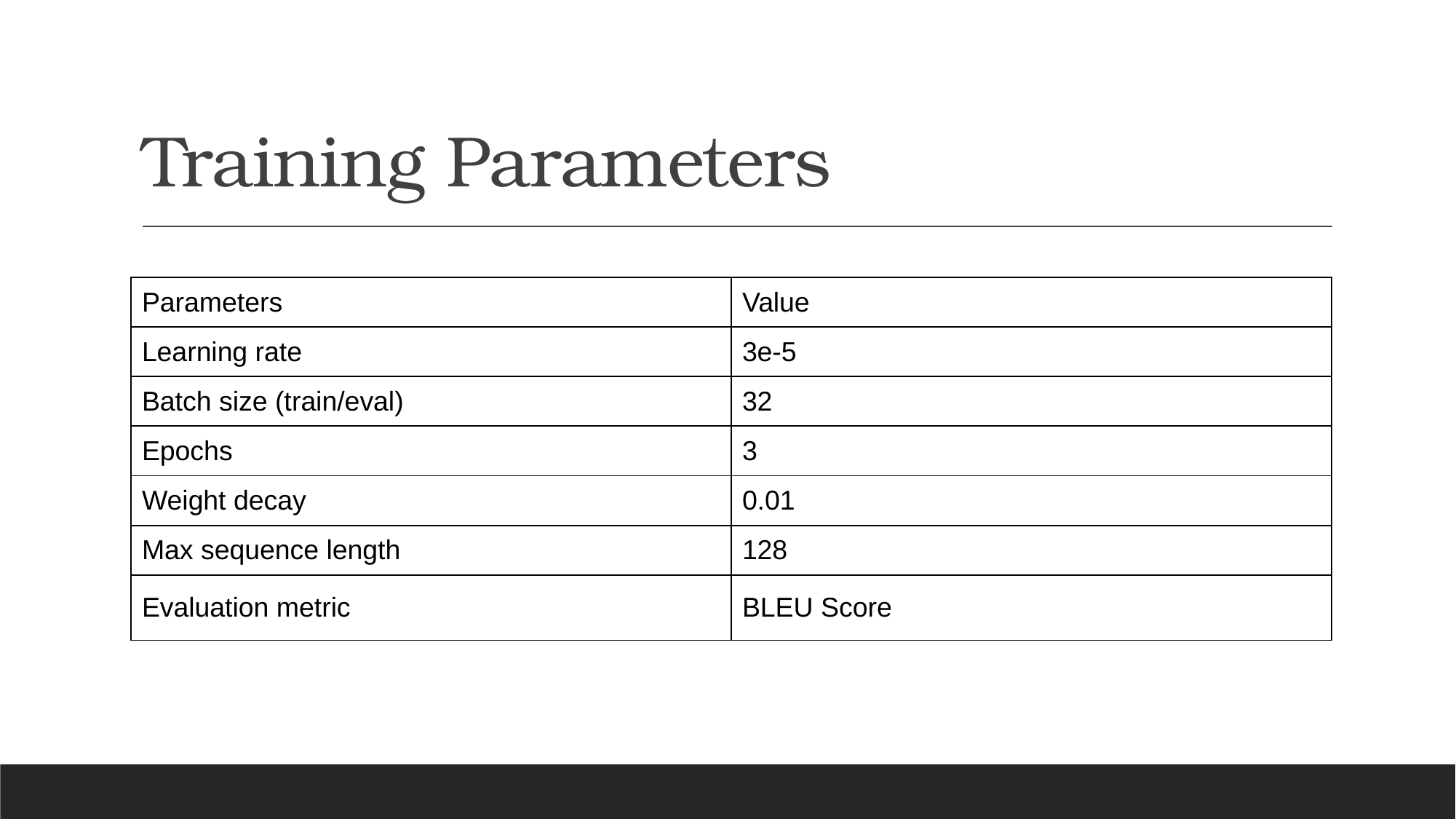

# Training Parameters
| Parameters | Value |
| --- | --- |
| Learning rate | 3e-5 |
| Batch size (train/eval) | 32 |
| Epochs | 3 |
| Weight decay | 0.01 |
| Max sequence length | 128 |
| Evaluation metric | BLEU Score |